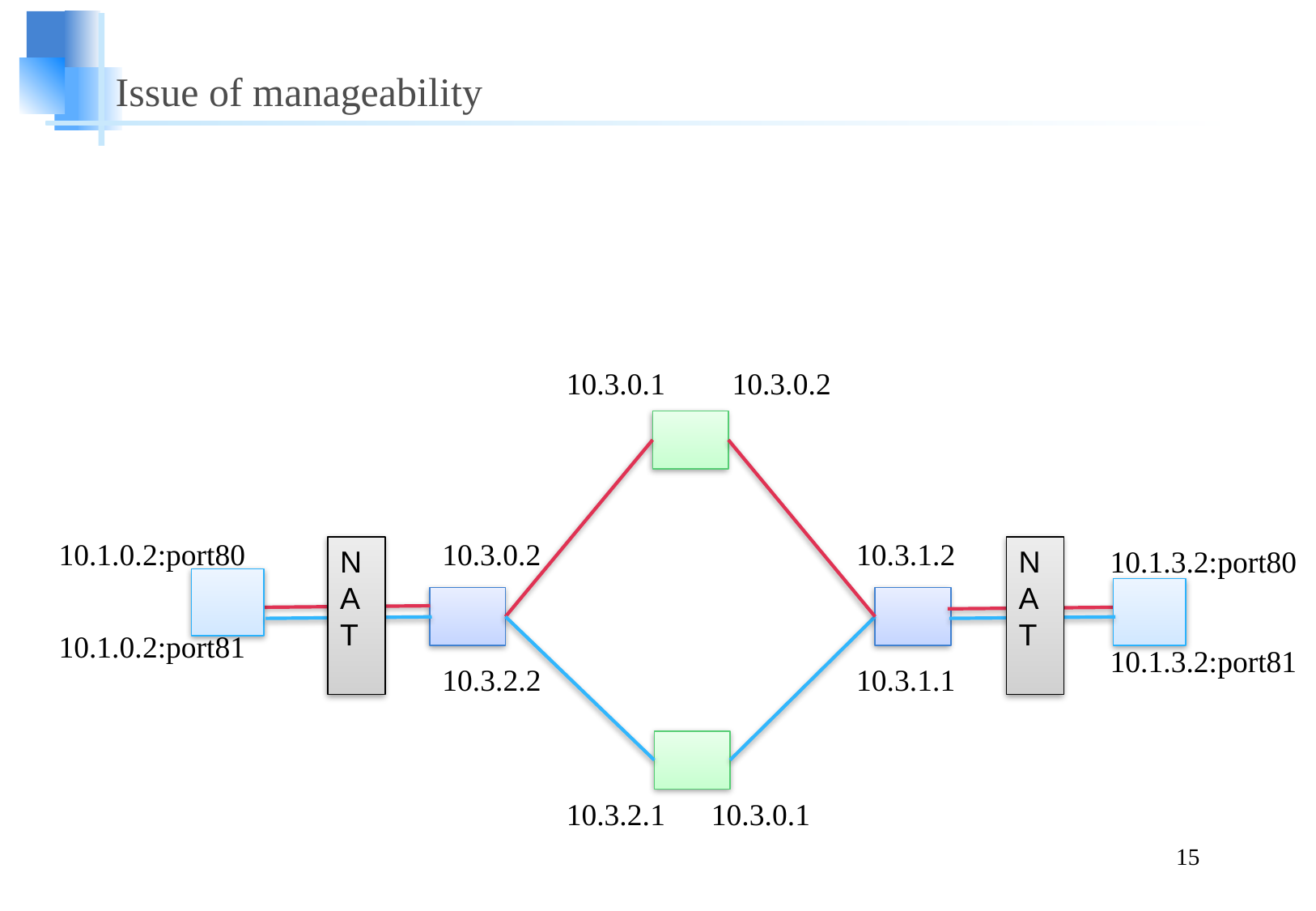

# Issue of manageability

10.3.0.1
10.3.0.2

10.1.0.2:port80
10.3.0.2
10.3.1.2
NAT
NAT
10.1.3.2:port80

10.1.0.2:port81
10.1.3.2:port81
10.3.2.2
10.3.1.1

10.3.2.1
10.3.0.1
15